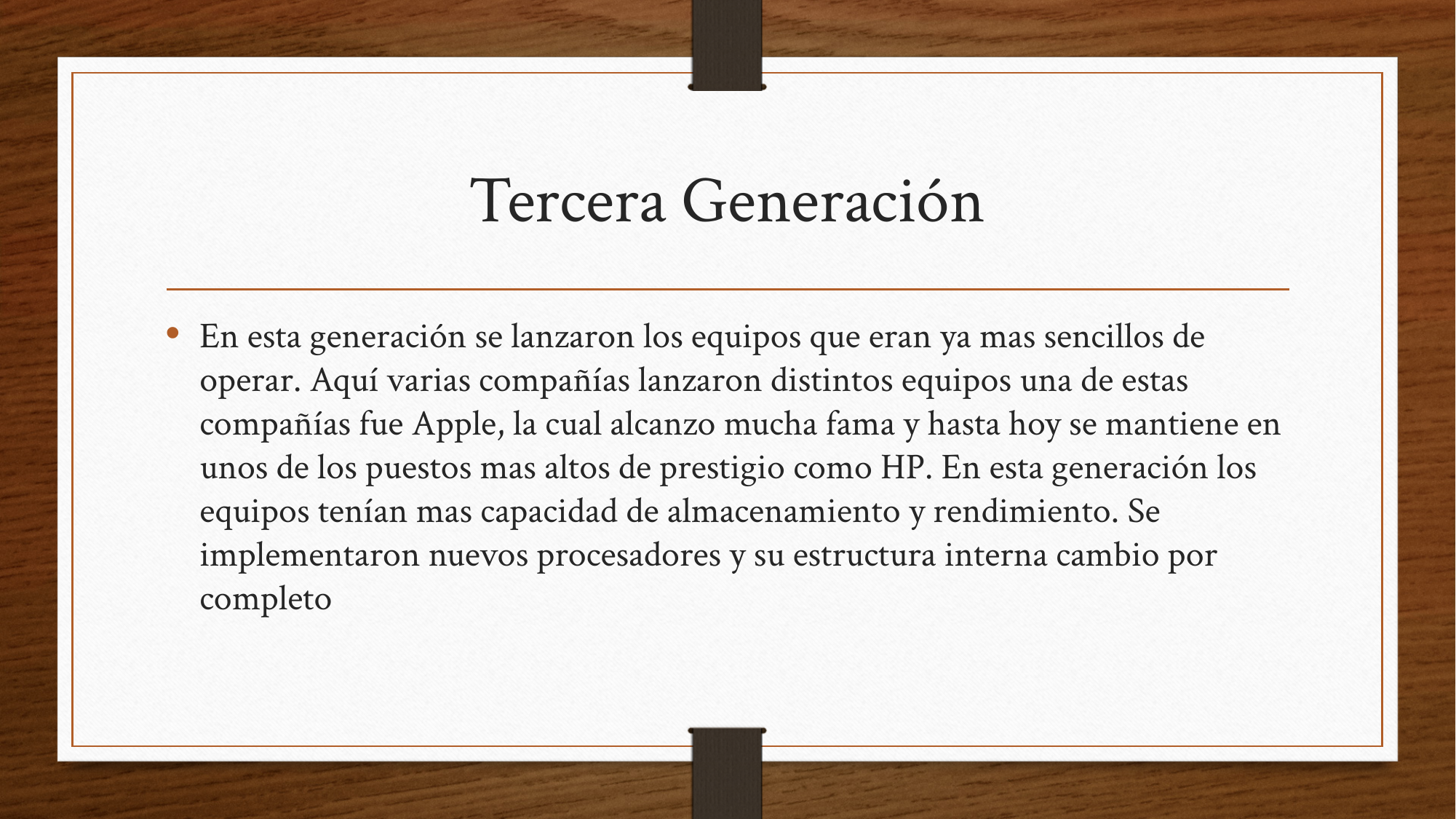

# Tercera Generación
En esta generación se lanzaron los equipos que eran ya mas sencillos de operar. Aquí varias compañías lanzaron distintos equipos una de estas compañías fue Apple, la cual alcanzo mucha fama y hasta hoy se mantiene en unos de los puestos mas altos de prestigio como HP. En esta generación los equipos tenían mas capacidad de almacenamiento y rendimiento. Se implementaron nuevos procesadores y su estructura interna cambio por completo